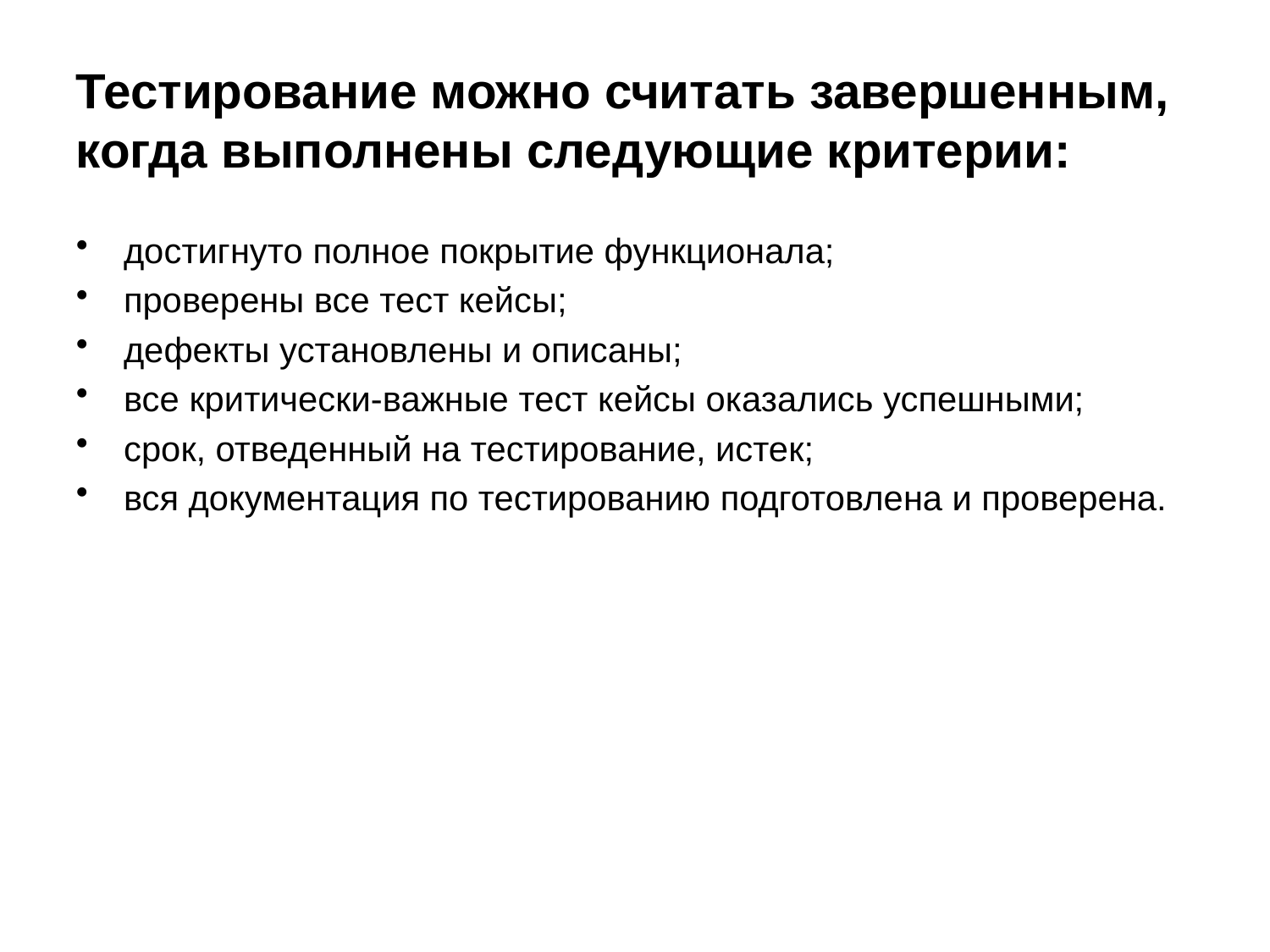

# Тестирование можно считать завершенным, когда выполнены следующие критерии:
достигнуто полное покрытие функционала;
проверены все тест кейсы;
дефекты установлены и описаны;
все критически-важные тест кейсы оказались успешными;
срок, отведенный на тестирование, истек;
вся документация по тестированию подготовлена и проверена.